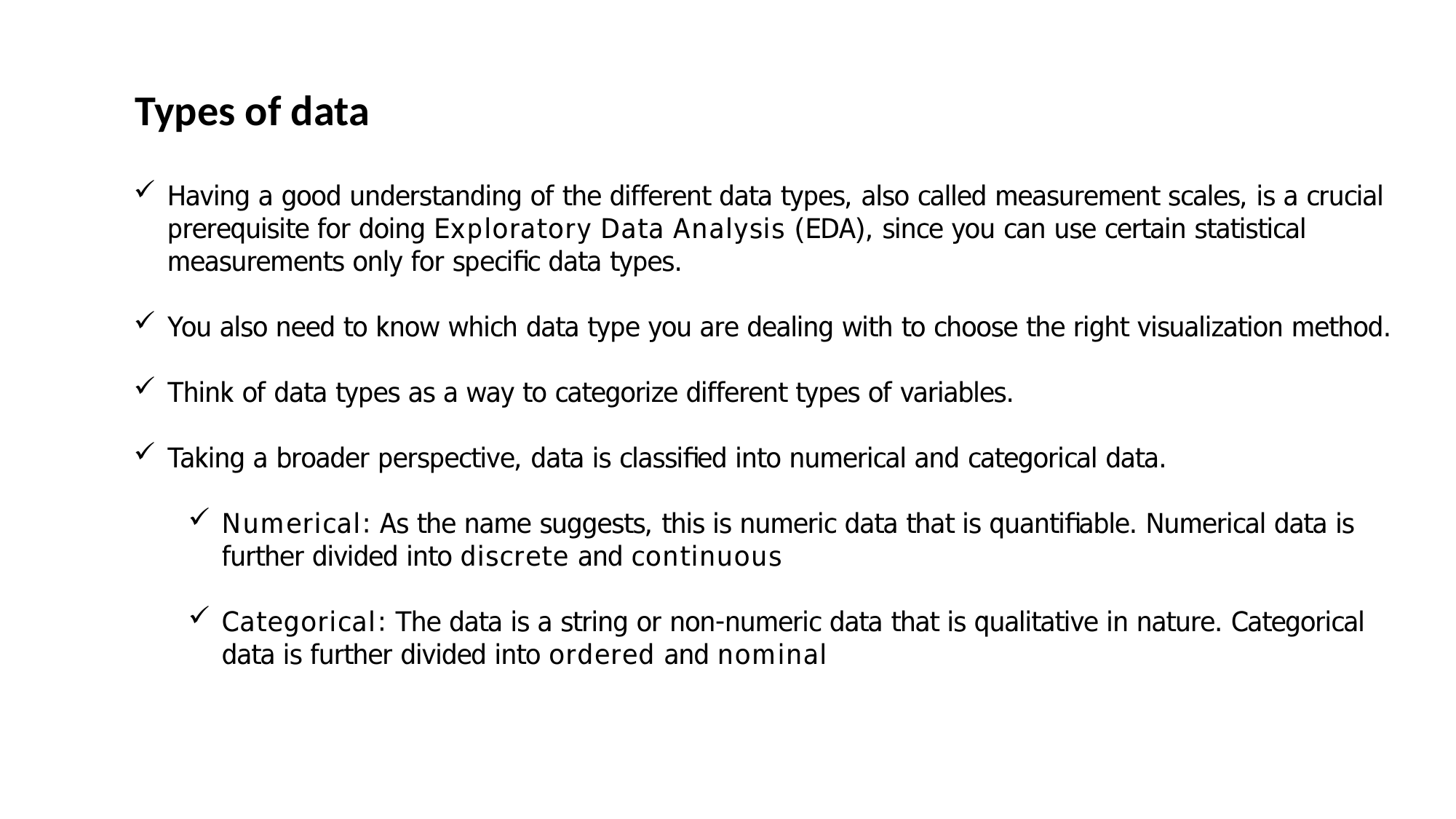

Types of data

Having a good understanding of the different data types, also called measurement scales, is a crucial prerequisite for doing Exploratory Data Analysis (EDA), since you can use certain statistical measurements only for specific data types.

You also need to know which data type you are dealing with to choose the right visualization method.

Think of data types as a way to categorize different types of variables.

Taking a broader perspective, data is classified into numerical and categorical data.

Numerical: As the name suggests, this is numeric data that is quantifiable. Numerical data is further divided into discrete and continuous

Categorical: The data is a string or non-numeric data that is qualitative in nature. Categorical data is further divided into ordered and nominal